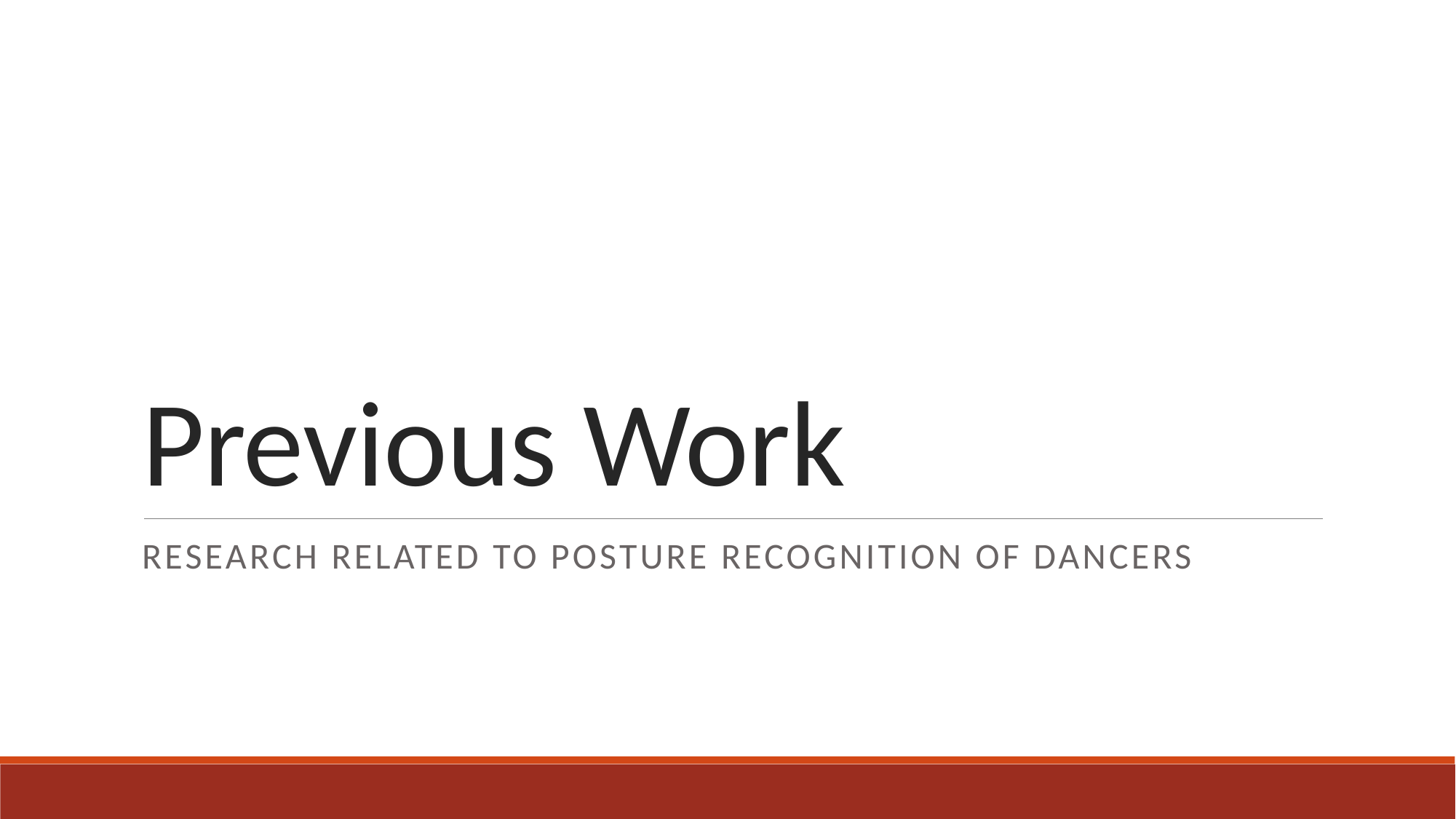

# Previous Work
Research related to posture recognition of Dancers